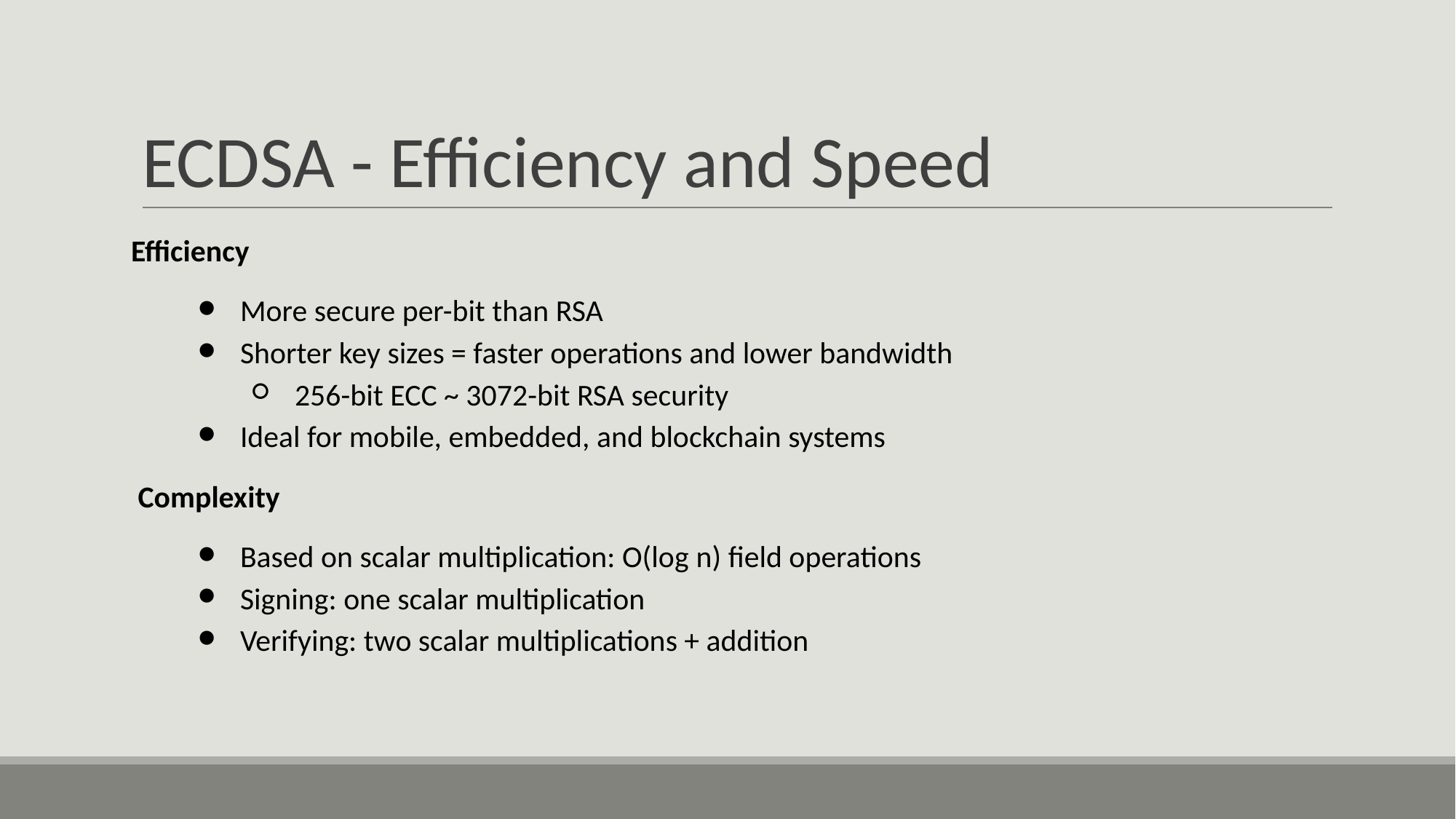

# ECDSA - Efficiency and Speed
Efficiency
More secure per-bit than RSA
Shorter key sizes = faster operations and lower bandwidth
256-bit ECC ~ 3072-bit RSA security
Ideal for mobile, embedded, and blockchain systems
 Complexity
Based on scalar multiplication: O(log⁡ n) field operations
Signing: one scalar multiplication
Verifying: two scalar multiplications + addition